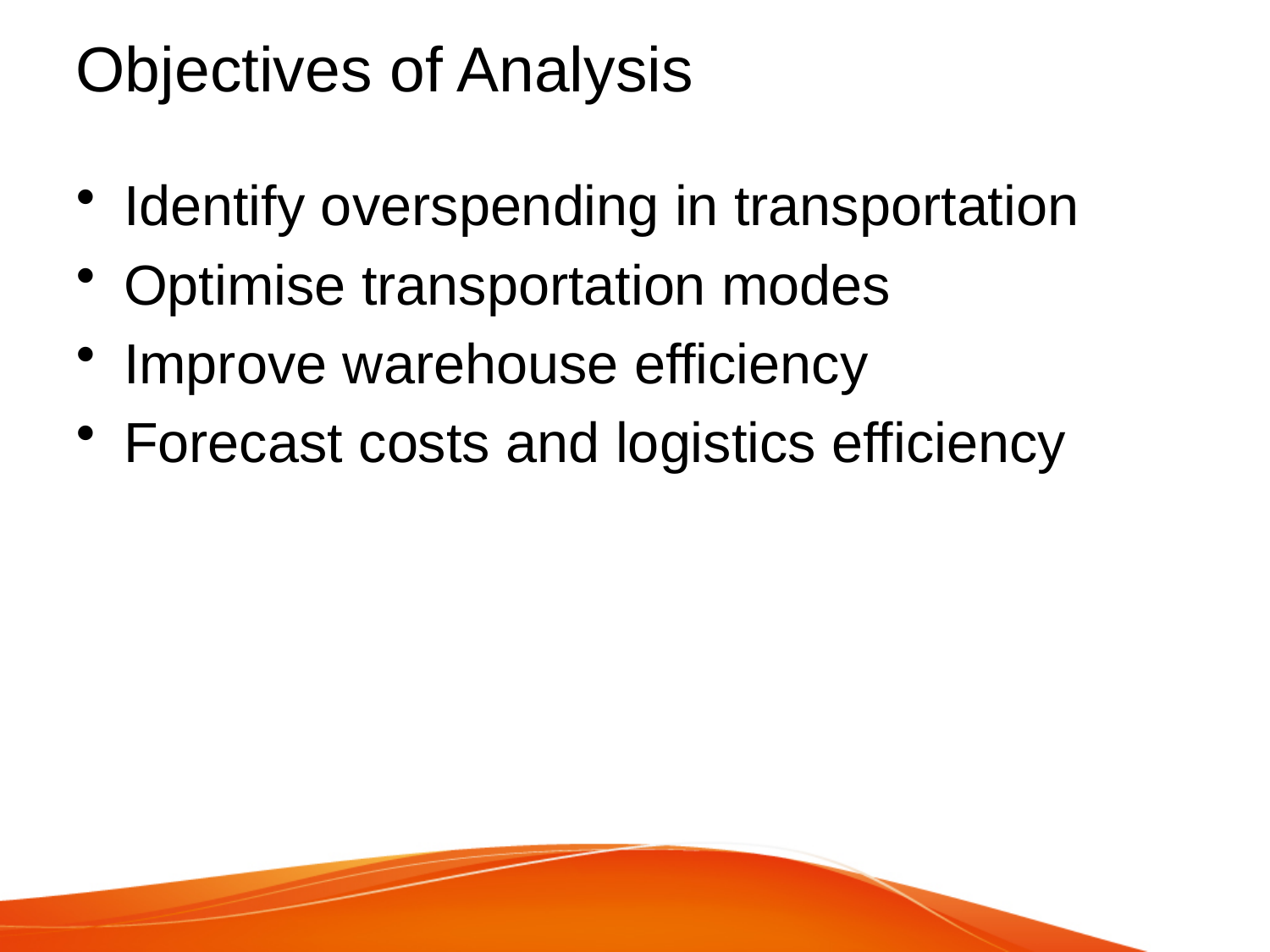

# Objectives of Analysis
Identify overspending in transportation
Optimise transportation modes
Improve warehouse efficiency
Forecast costs and logistics efficiency